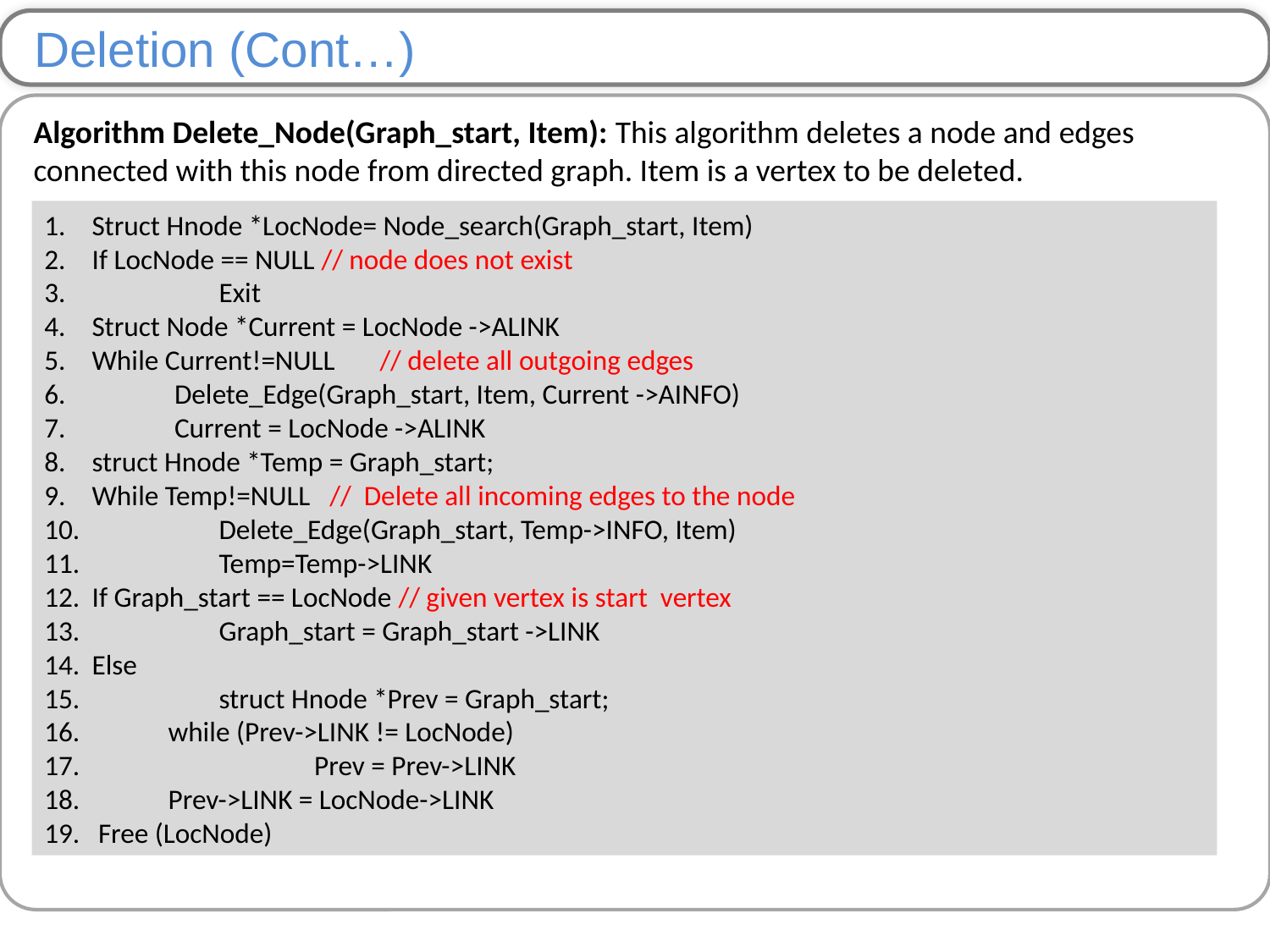

Deletion (Cont…)

Algorithm Delete_Node(Graph_start, Item): This algorithm deletes a node and edges connected with this node from directed graph. Item is a vertex to be deleted.

Struct Hnode *LocNode= Node_search(Graph_start, Item)
If LocNode == NULL // node does not exist
 	Exit
Struct Node *Current = LocNode ->ALINK
While Current!=NULL       // delete all outgoing edges
             Delete_Edge(Graph_start, Item, Current ->AINFO)
             Current = LocNode ->ALINK
struct Hnode *Temp = Graph_start;
While Temp!=NULL   //  Delete all incoming edges to the node
 	Delete_Edge(Graph_start, Temp->INFO, Item)
 	Temp=Temp->LINK
If Graph_start == LocNode // given vertex is start  vertex
 	Graph_start = Graph_start ->LINK
Else
 	struct Hnode *Prev = Graph_start;
            while (Prev->LINK != LocNode)
                                   Prev = Prev->LINK
            Prev->LINK = LocNode->LINK
 Free (LocNode)